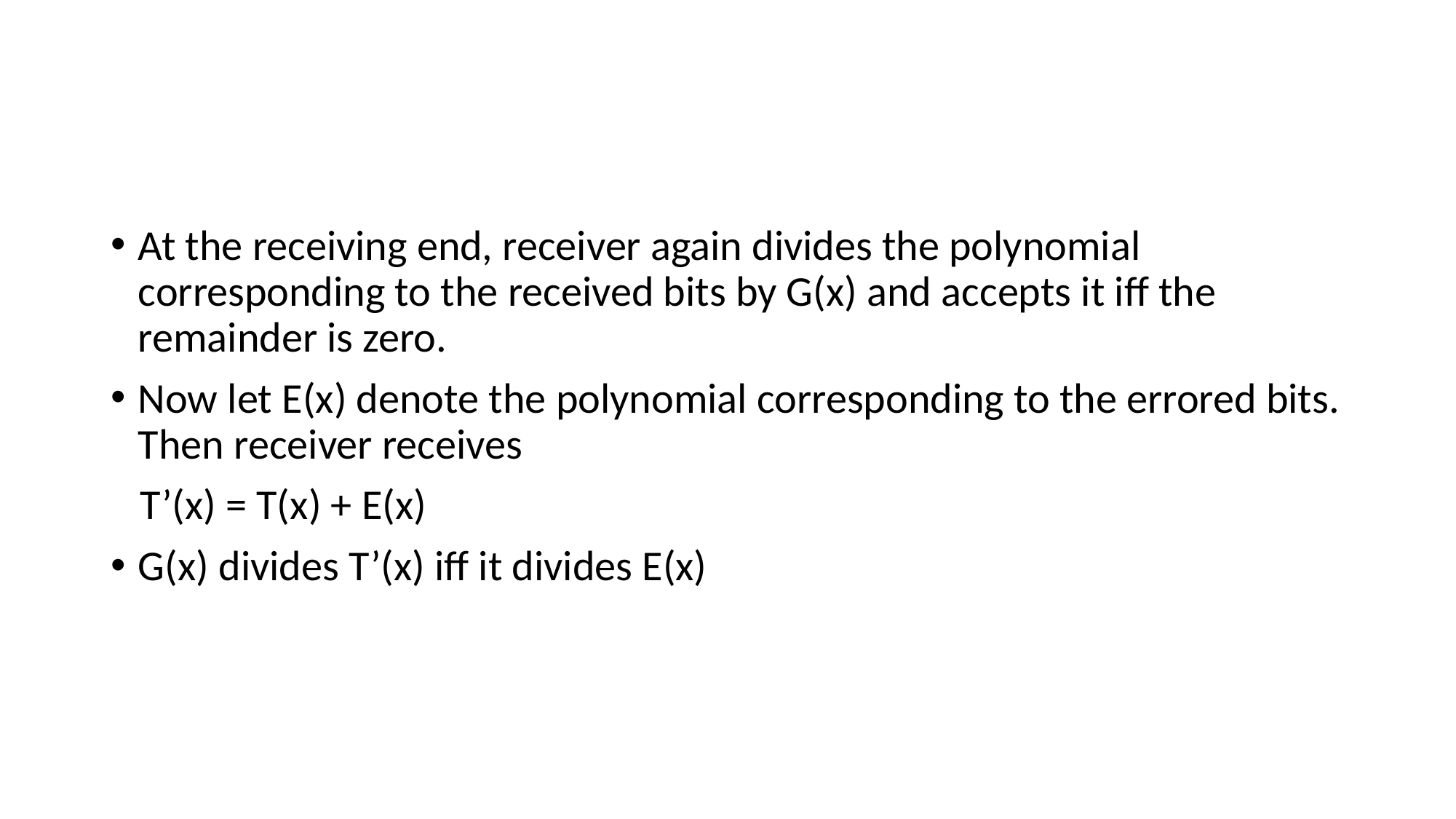

#
At the receiving end, receiver again divides the polynomial corresponding to the received bits by G(x) and accepts it iff the remainder is zero.
Now let E(x) denote the polynomial corresponding to the errored bits. Then receiver receives
   T’(x) = T(x) + E(x)
G(x) divides T’(x) iff it divides E(x)